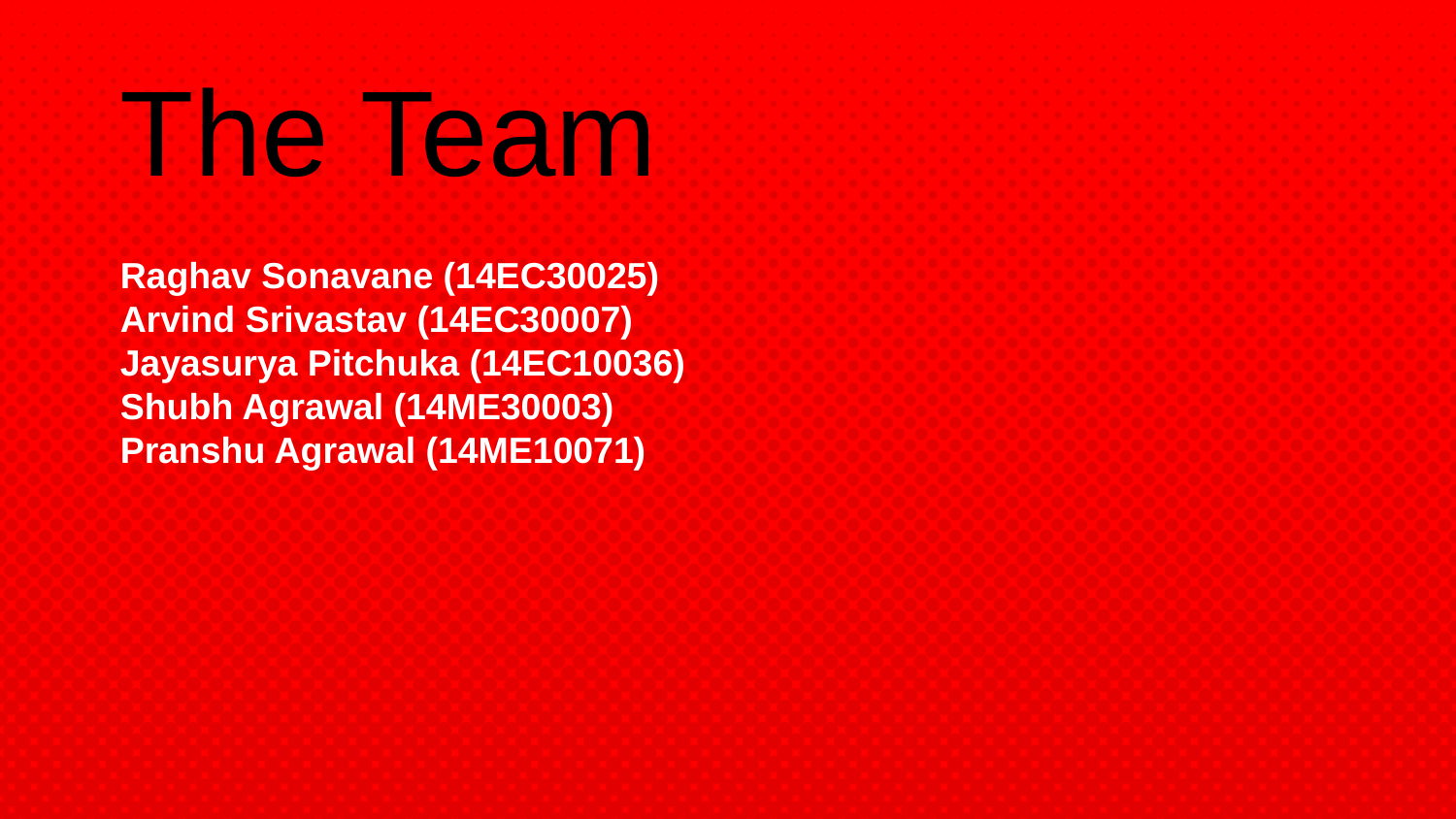

The Team
Raghav Sonavane (14EC30025)
Arvind Srivastav (14EC30007)
Jayasurya Pitchuka (14EC10036)
Shubh Agrawal (14ME30003)
Pranshu Agrawal (14ME10071)